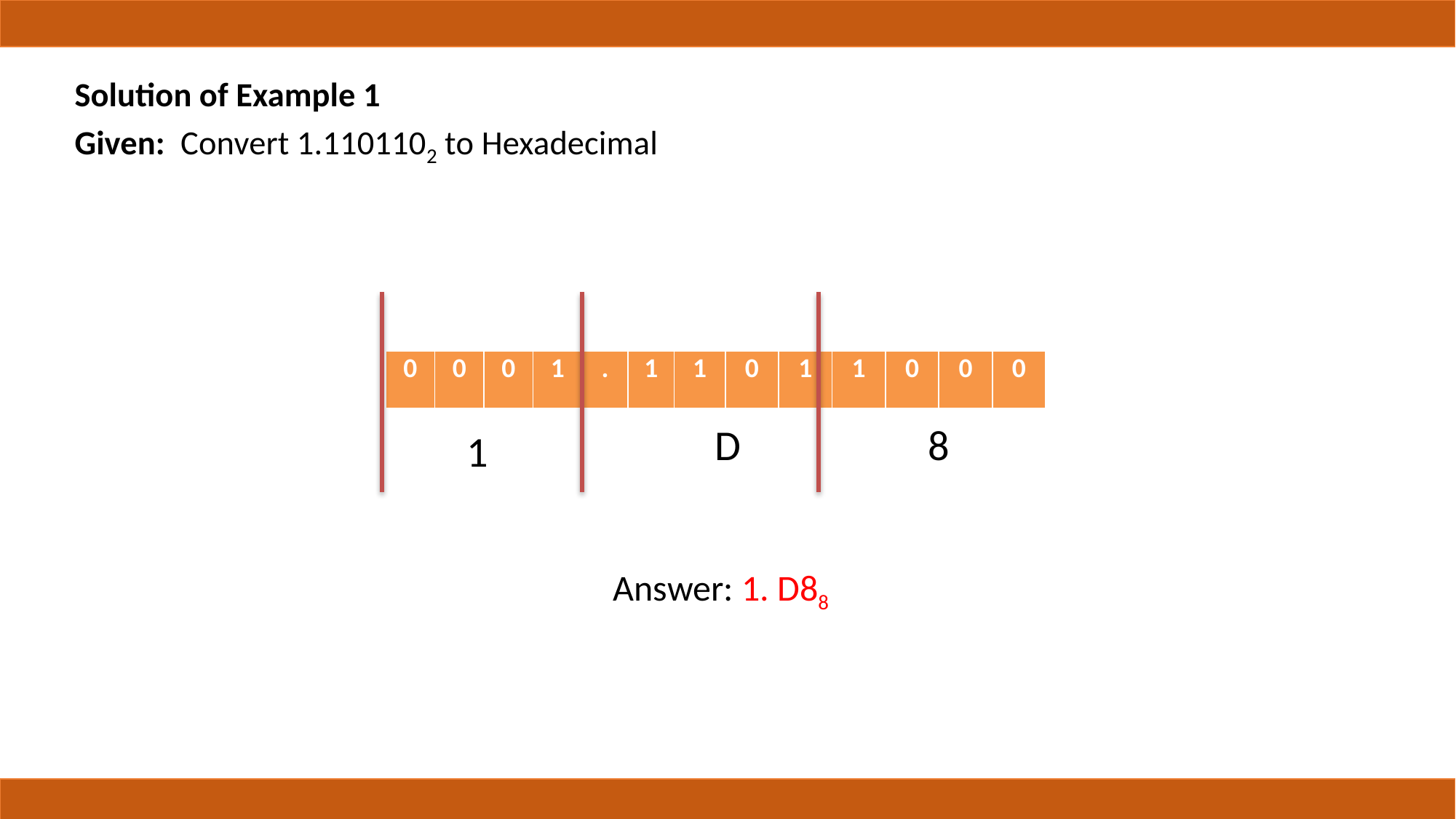

Solution of Example 1
Given:  Convert 1.1101102 to Hexadecimal

|  | 0 | 0 | 0 | 1 | . | 1 | 1 | 0 | 1 | 1 | 0 | 0 | 0 |
| --- | --- | --- | --- | --- | --- | --- | --- | --- | --- | --- | --- | --- | --- |
D
8
1
Answer: 1. D88